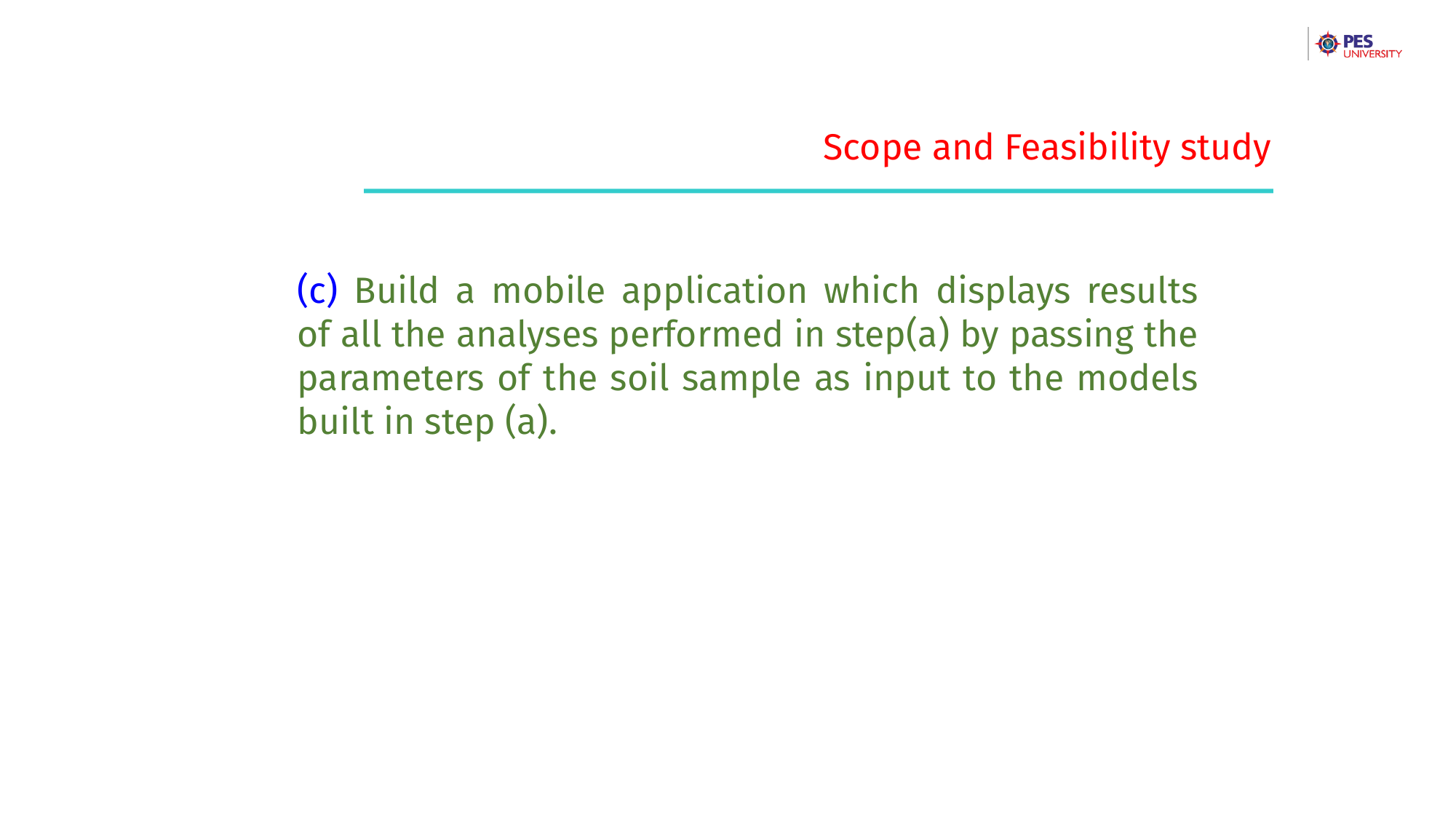

Scope and Feasibility study

(c) Build a mobile application which displays results of all the analyses performed in step(a) by passing the parameters of the soil sample as input to the models built in step (a).